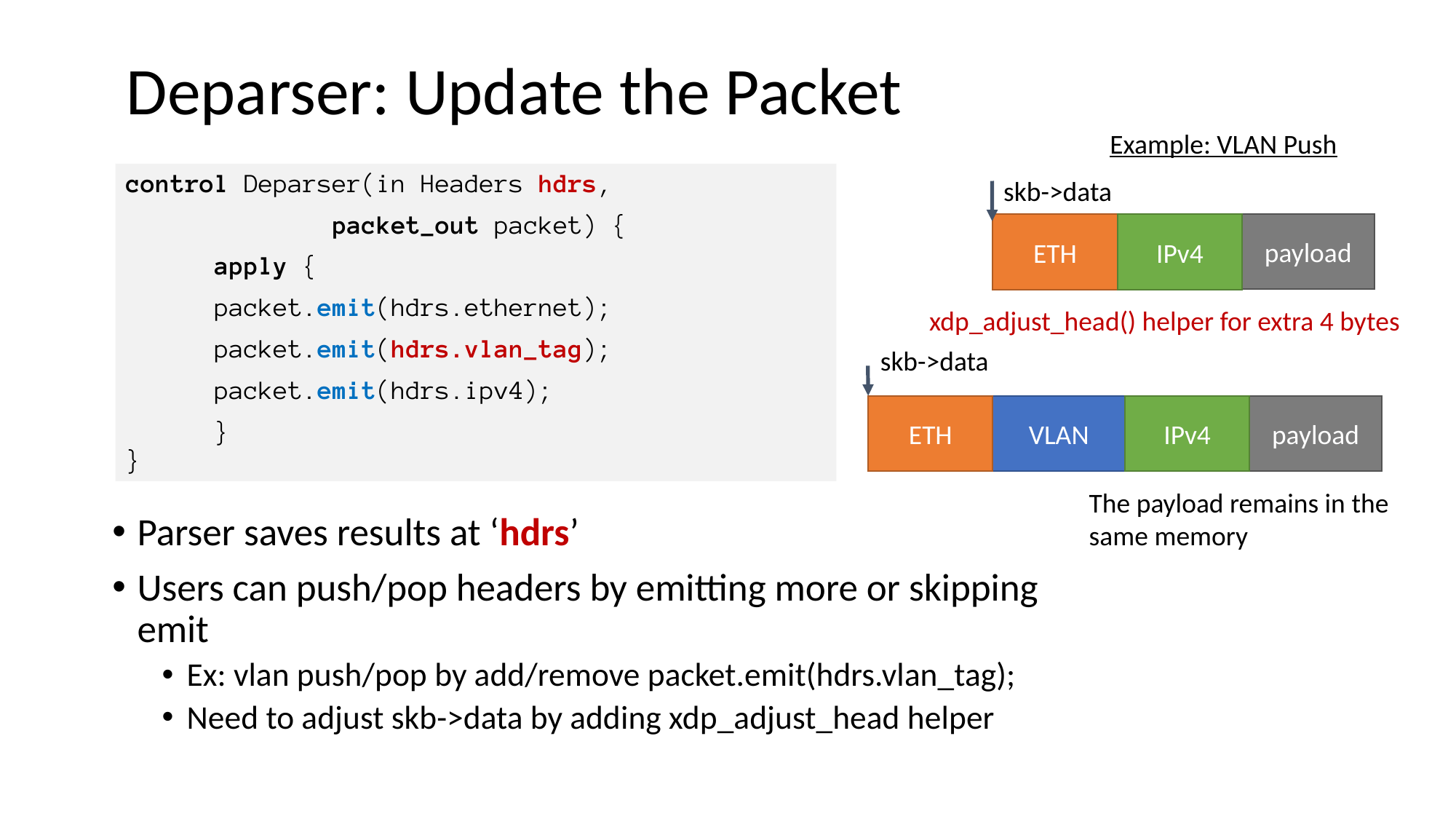

# Deparser: Update the Packet
Example: VLAN Push
﻿control Deparser(in Headers hdrs,
              packet_out packet) {
	apply {
		packet.emit(hdrs.ethernet);
		packet.emit(hdrs.vlan_tag);
 		packet.emit(hdrs.ipv4);
	}
}
skb->data
payload
IPv4
ETH
xdp_adjust_head() helper for extra 4 bytes
skb->data
VLAN
ETH
payload
IPv4
The payload remains in the
same memory
Parser saves results at ‘hdrs’
Users can push/pop headers by emitting more or skipping emit
Ex: vlan push/pop by add/remove packet.emit(hdrs.vlan_tag);
Need to adjust skb->data by adding xdp_adjust_head helper